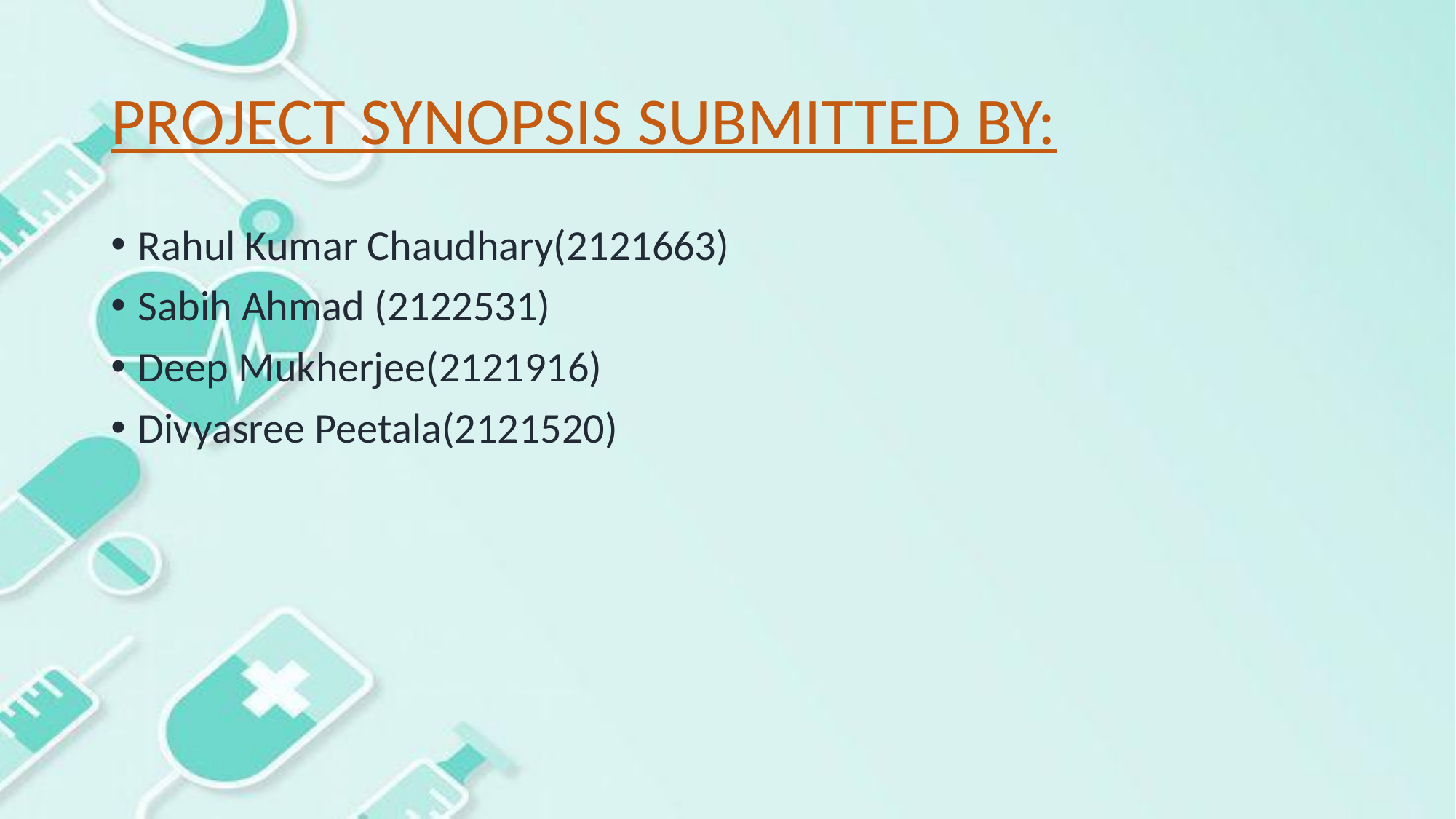

# PROJECT SYNOPSIS SUBMITTED BY:
Rahul Kumar Chaudhary(2121663)
Sabih Ahmad (2122531)
Deep Mukherjee(2121916)
Divyasree Peetala(2121520)